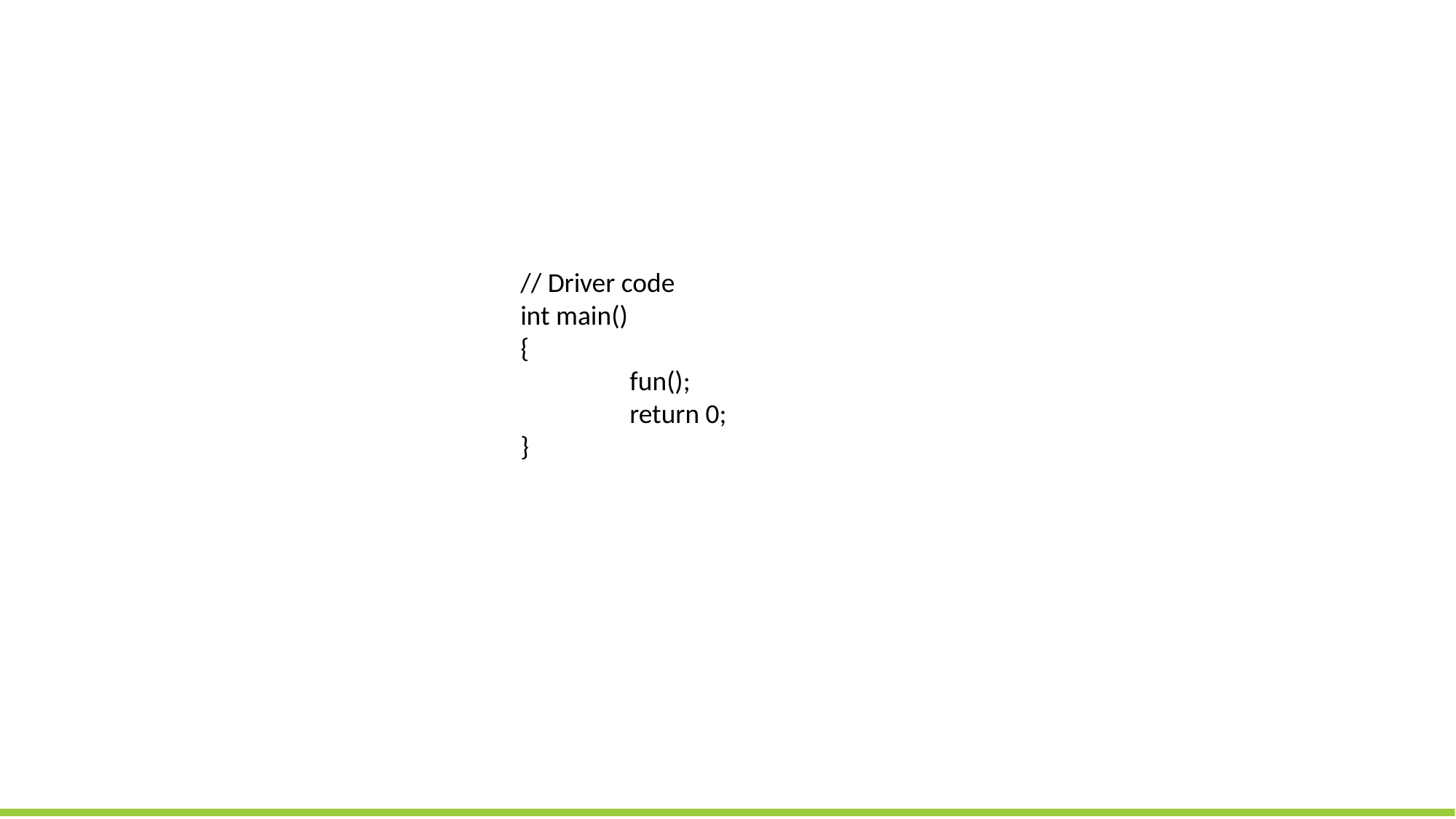

// Driver code
int main()
{
	fun();
	return 0;
}